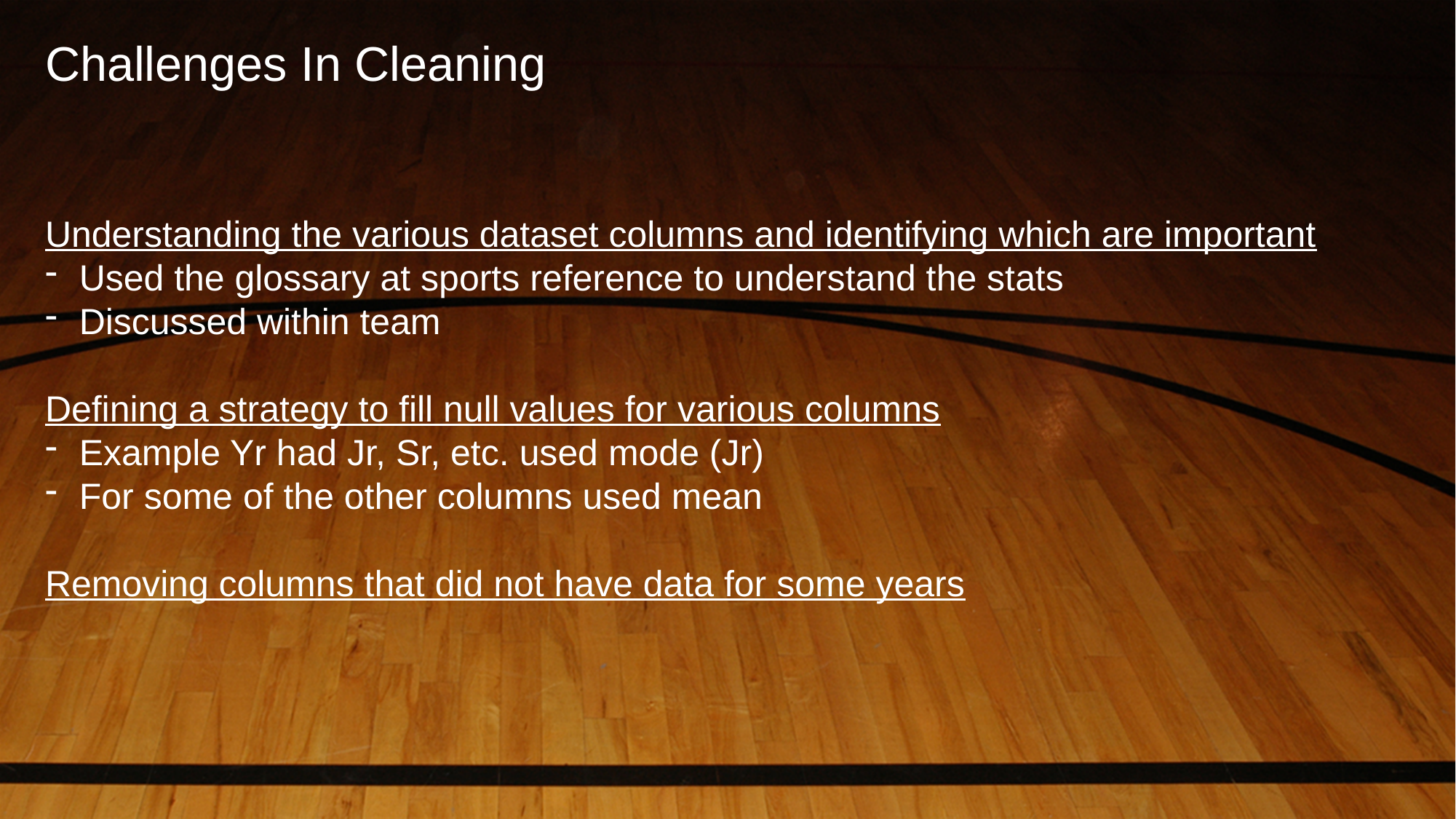

Challenges In Cleaning
Understanding the various dataset columns and identifying which are important
Used the glossary at sports reference to understand the stats
Discussed within team

Defining a strategy to fill null values for various columns
Example Yr had Jr, Sr, etc. used mode (Jr)
For some of the other columns used mean

Removing columns that did not have data for some years